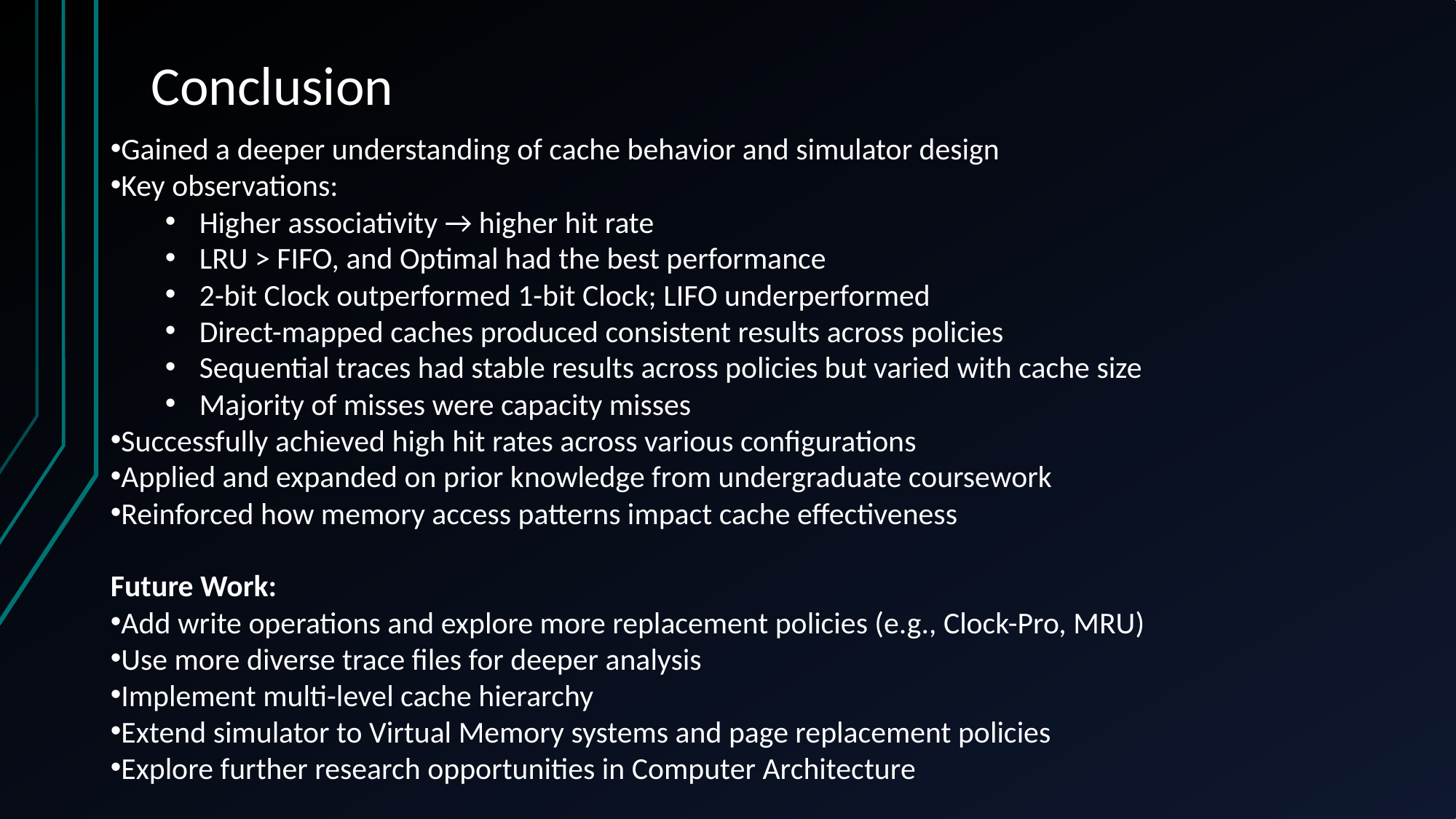

# Conclusion
Gained a deeper understanding of cache behavior and simulator design
Key observations:
Higher associativity → higher hit rate
LRU > FIFO, and Optimal had the best performance
2-bit Clock outperformed 1-bit Clock; LIFO underperformed
Direct-mapped caches produced consistent results across policies
Sequential traces had stable results across policies but varied with cache size
Majority of misses were capacity misses
Successfully achieved high hit rates across various configurations
Applied and expanded on prior knowledge from undergraduate coursework
Reinforced how memory access patterns impact cache effectiveness

Future Work:
Add write operations and explore more replacement policies (e.g., Clock-Pro, MRU)
Use more diverse trace files for deeper analysis
Implement multi-level cache hierarchy
Extend simulator to Virtual Memory systems and page replacement policies
Explore further research opportunities in Computer Architecture